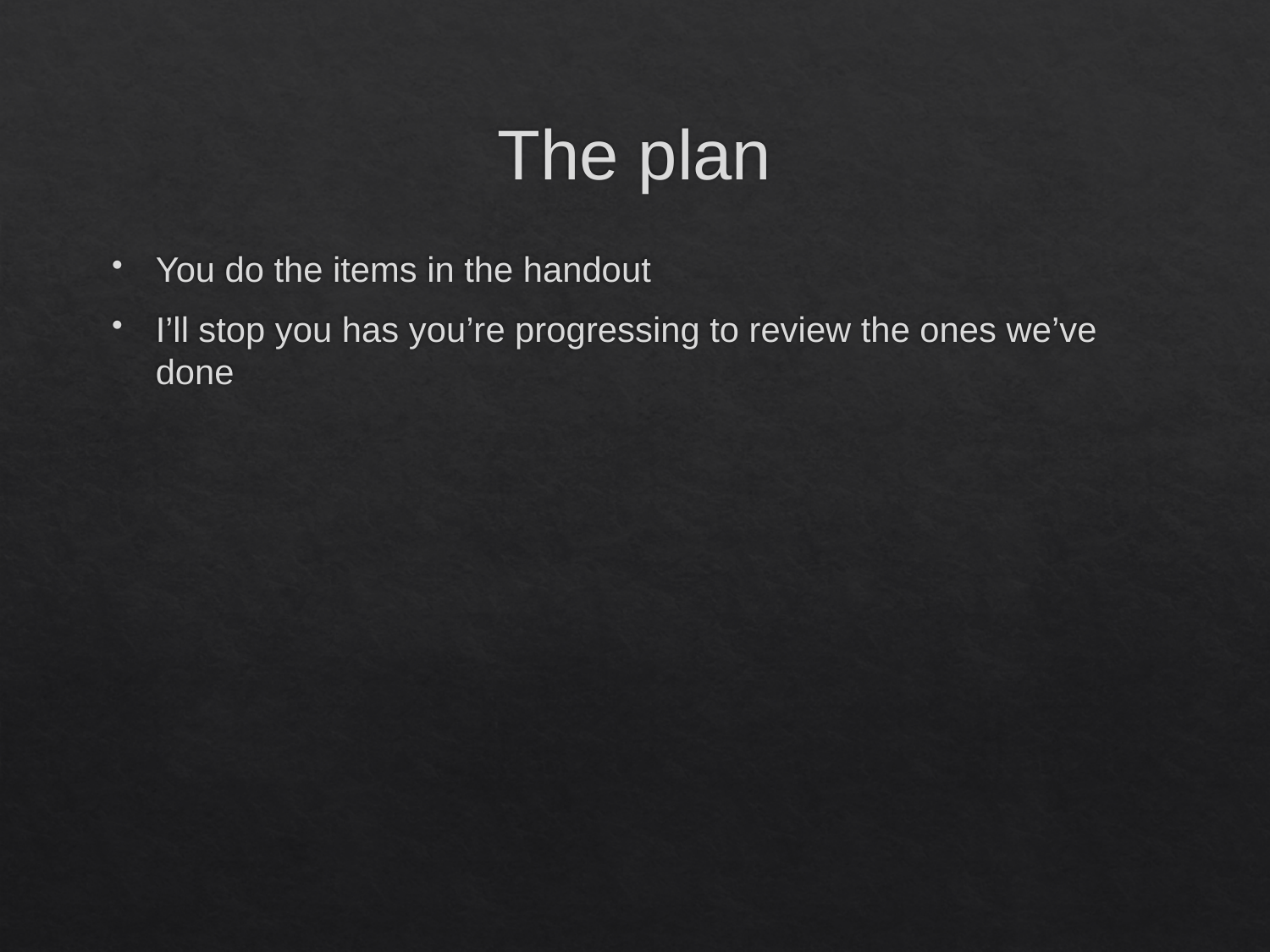

# The plan
You do the items in the handout
I’ll stop you has you’re progressing to review the ones we’ve done